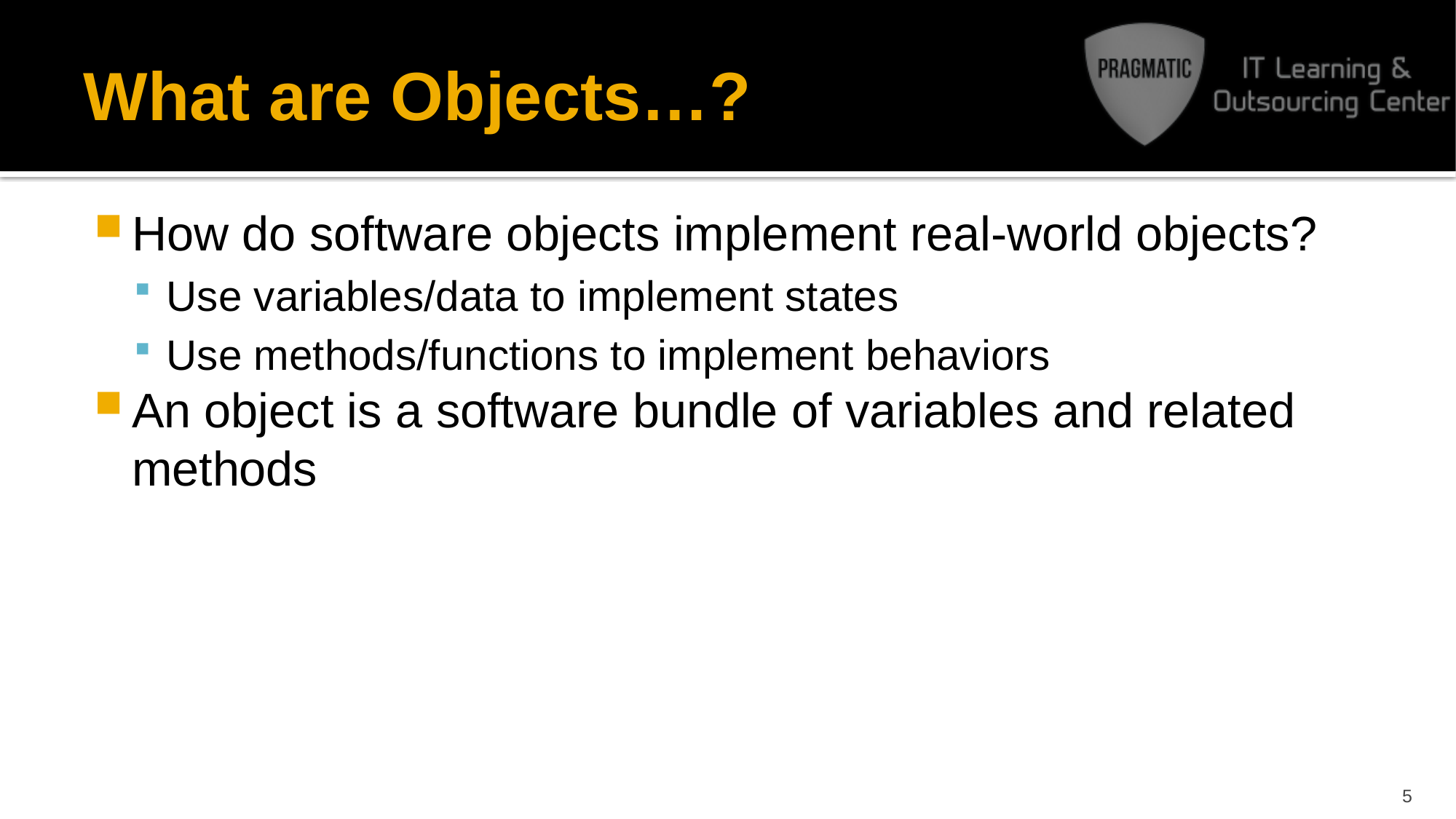

# What are Objects…?
How do software objects implement real-world objects?
Use variables/data to implement states
Use methods/functions to implement behaviors
An object is a software bundle of variables and related methods
5